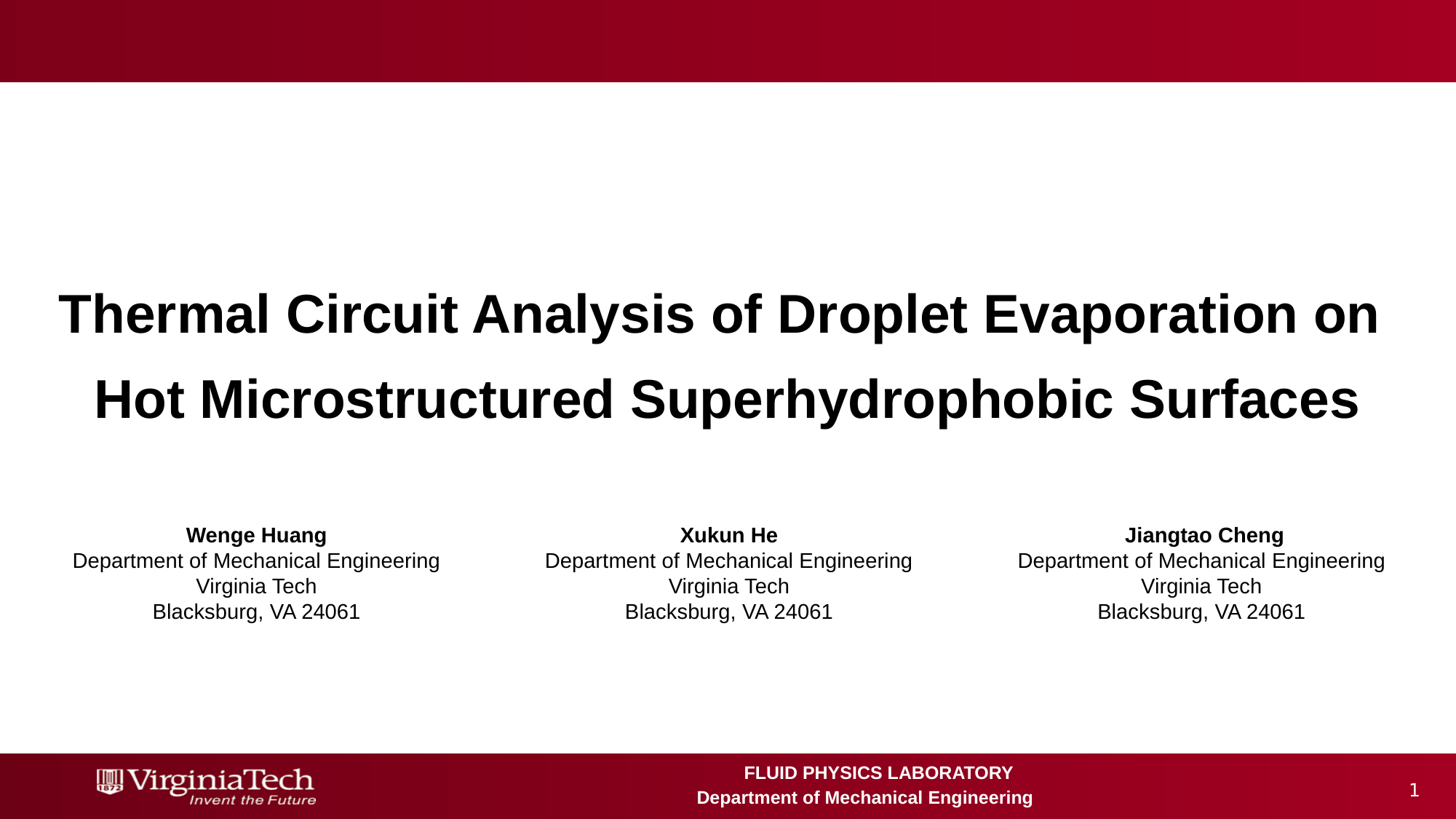

#
Thermal Circuit Analysis of Droplet Evaporation on
Hot Microstructured Superhydrophobic Surfaces
Wenge Huang
Department of Mechanical Engineering
Virginia Tech
Blacksburg, VA 24061
Xukun He
Department of Mechanical Engineering
Virginia Tech
Blacksburg, VA 24061
 Jiangtao Cheng
Department of Mechanical Engineering
Virginia Tech
Blacksburg, VA 24061
 1